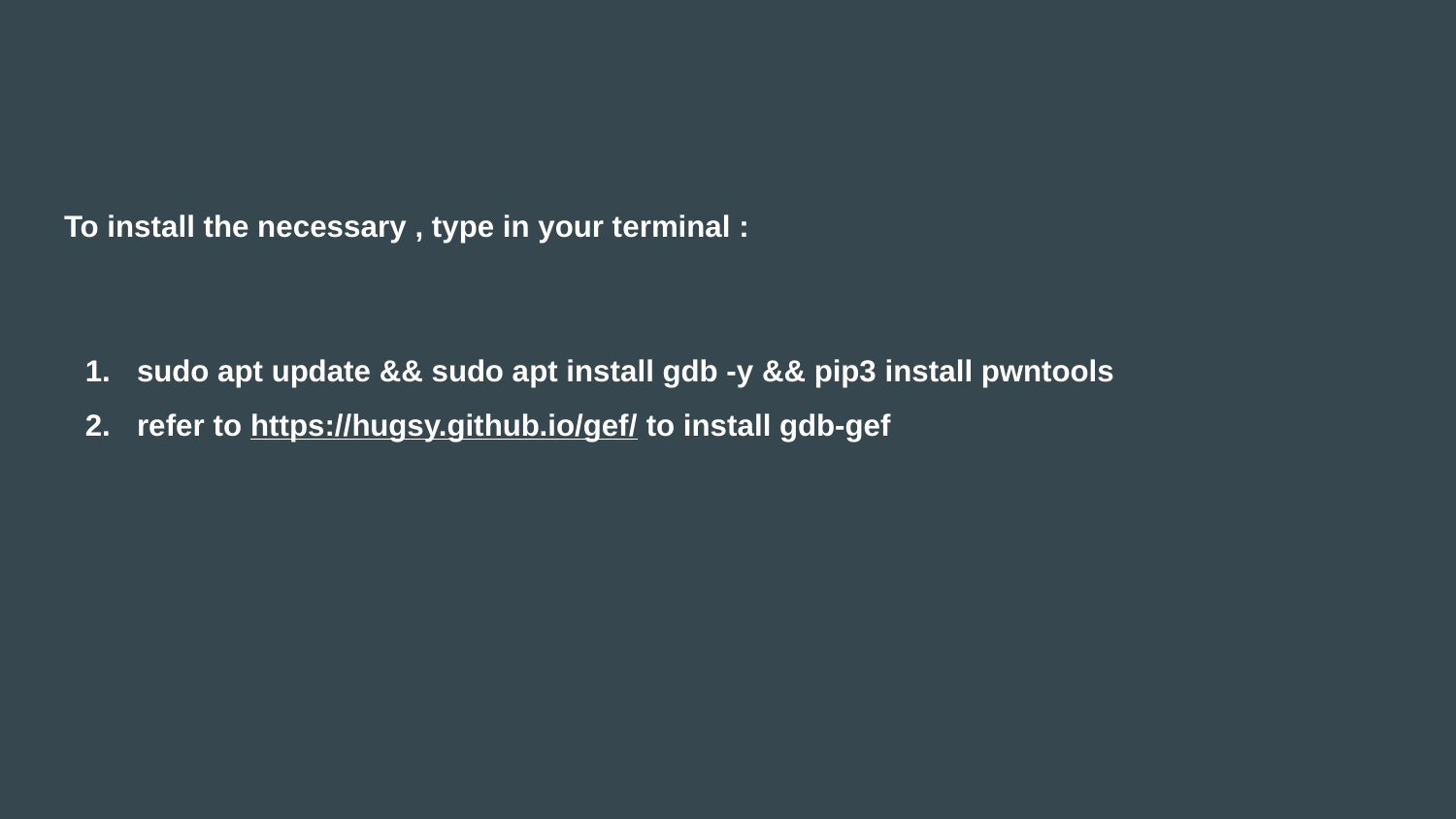

To install the necessary , type in your terminal :

sudo apt update && sudo apt install gdb -y && pip3 install pwntools
refer to https://hugsy.github.io/gef/ to install gdb-gef